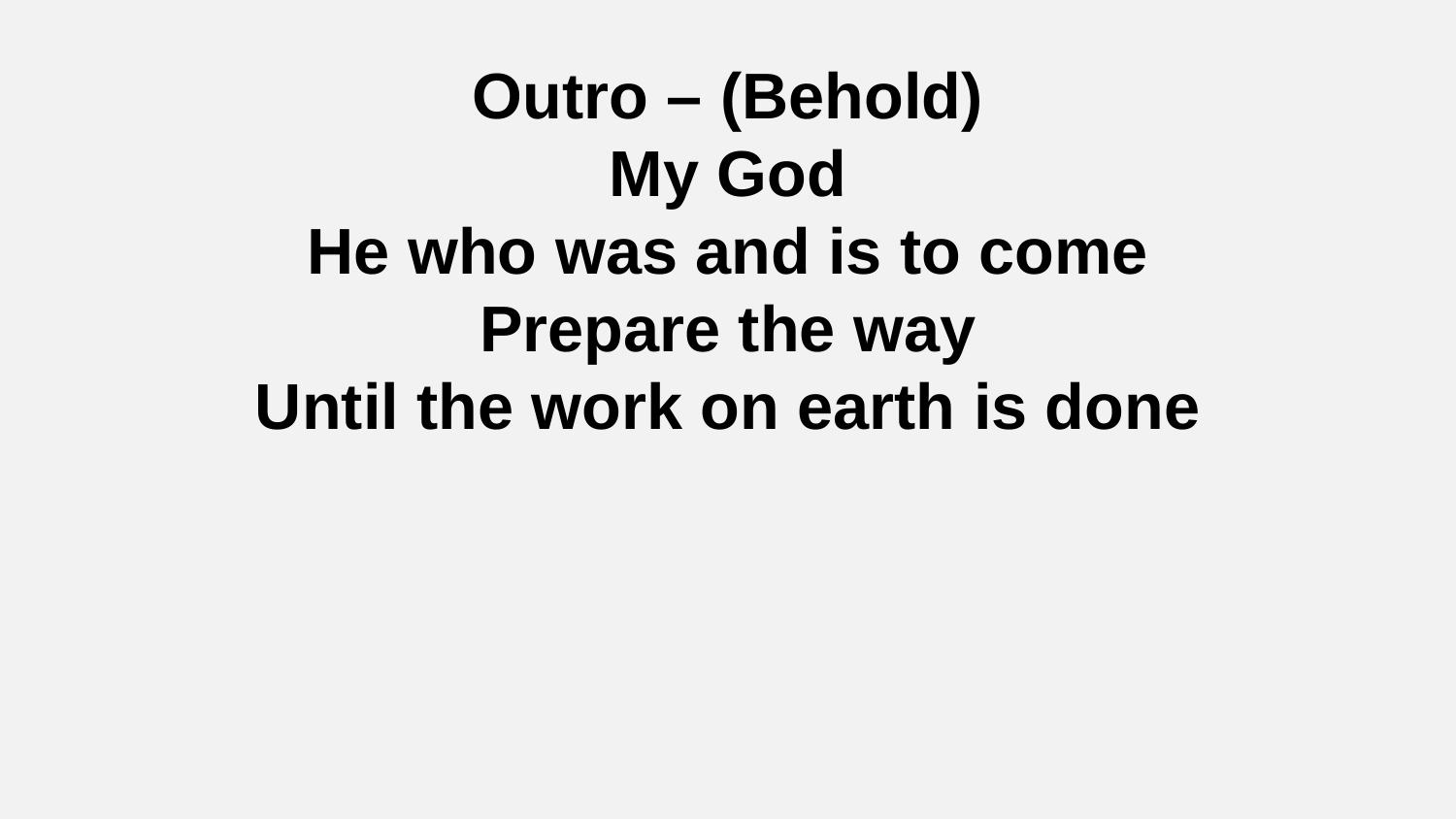

Outro – (Behold)
My God
He who was and is to come
Prepare the way
Until the work on earth is done